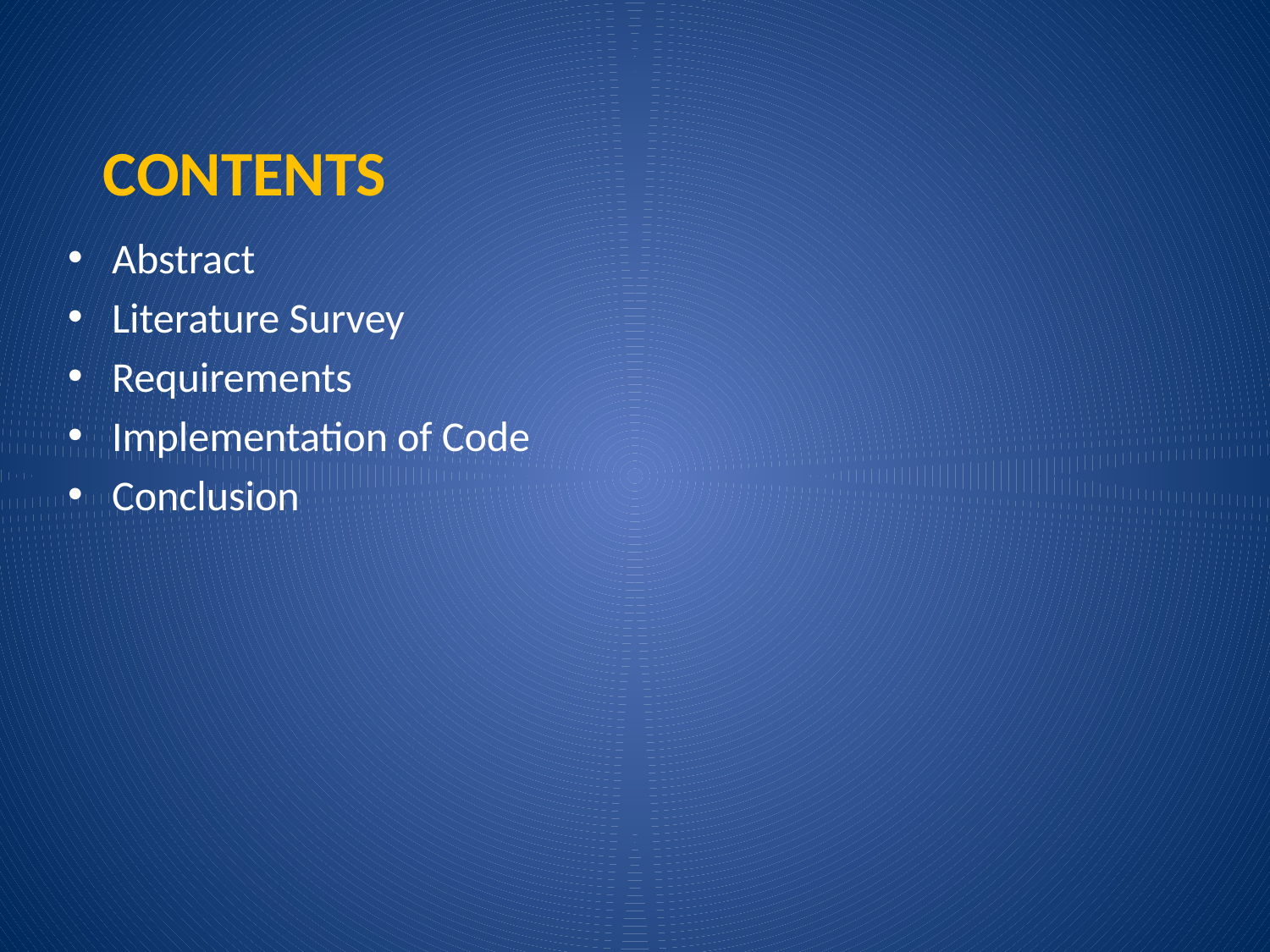

# CONTENTS

Abstract
Literature Survey
Requirements
Implementation of Code
Conclusion